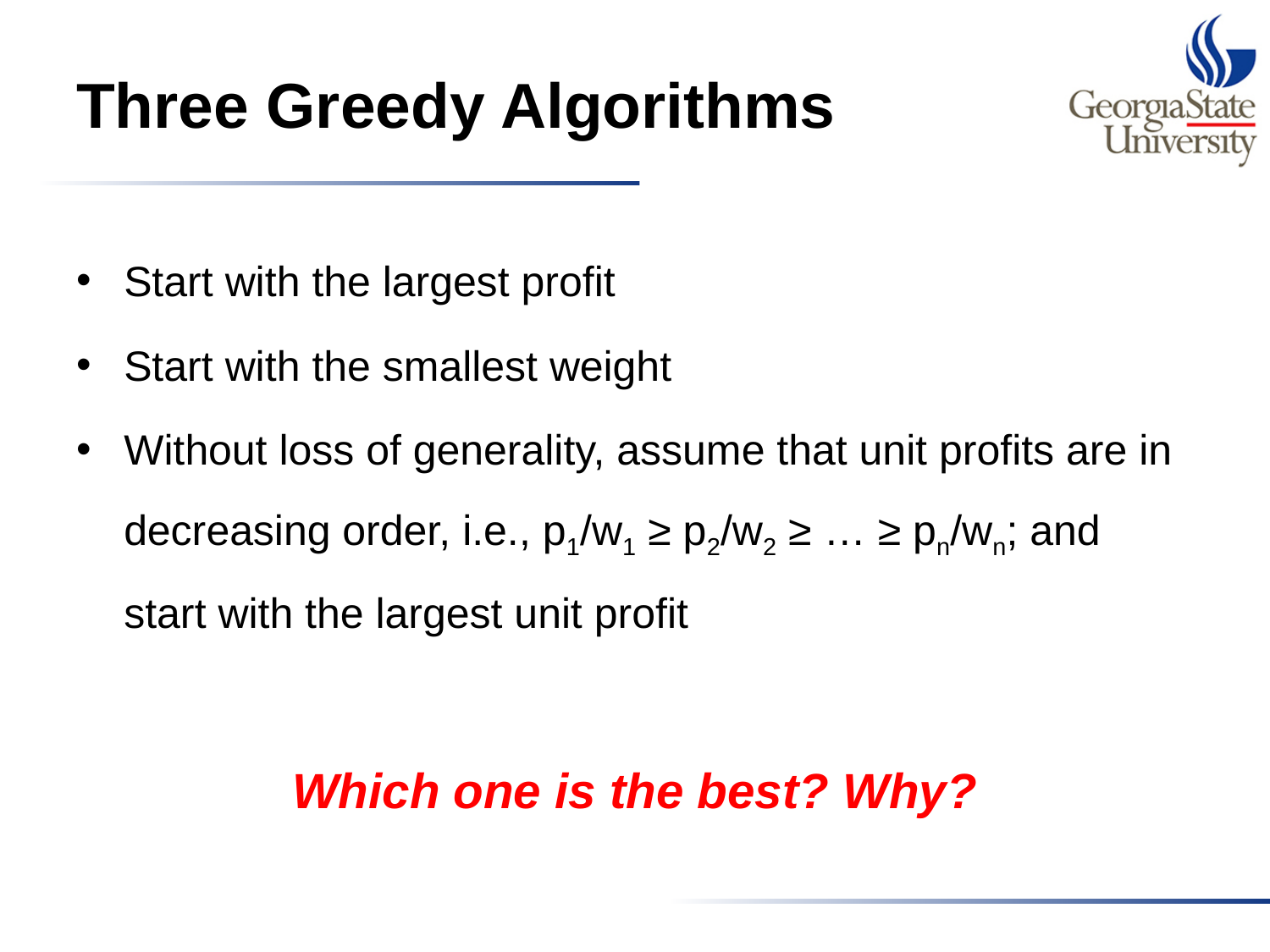

# Three Greedy Algorithms
Start with the largest profit
Start with the smallest weight
Without loss of generality, assume that unit profits are in decreasing order, i.e., p1/w1 ≥ p2/w2 ≥ … ≥ pn/wn; and start with the largest unit profit
Which one is the best? Why?